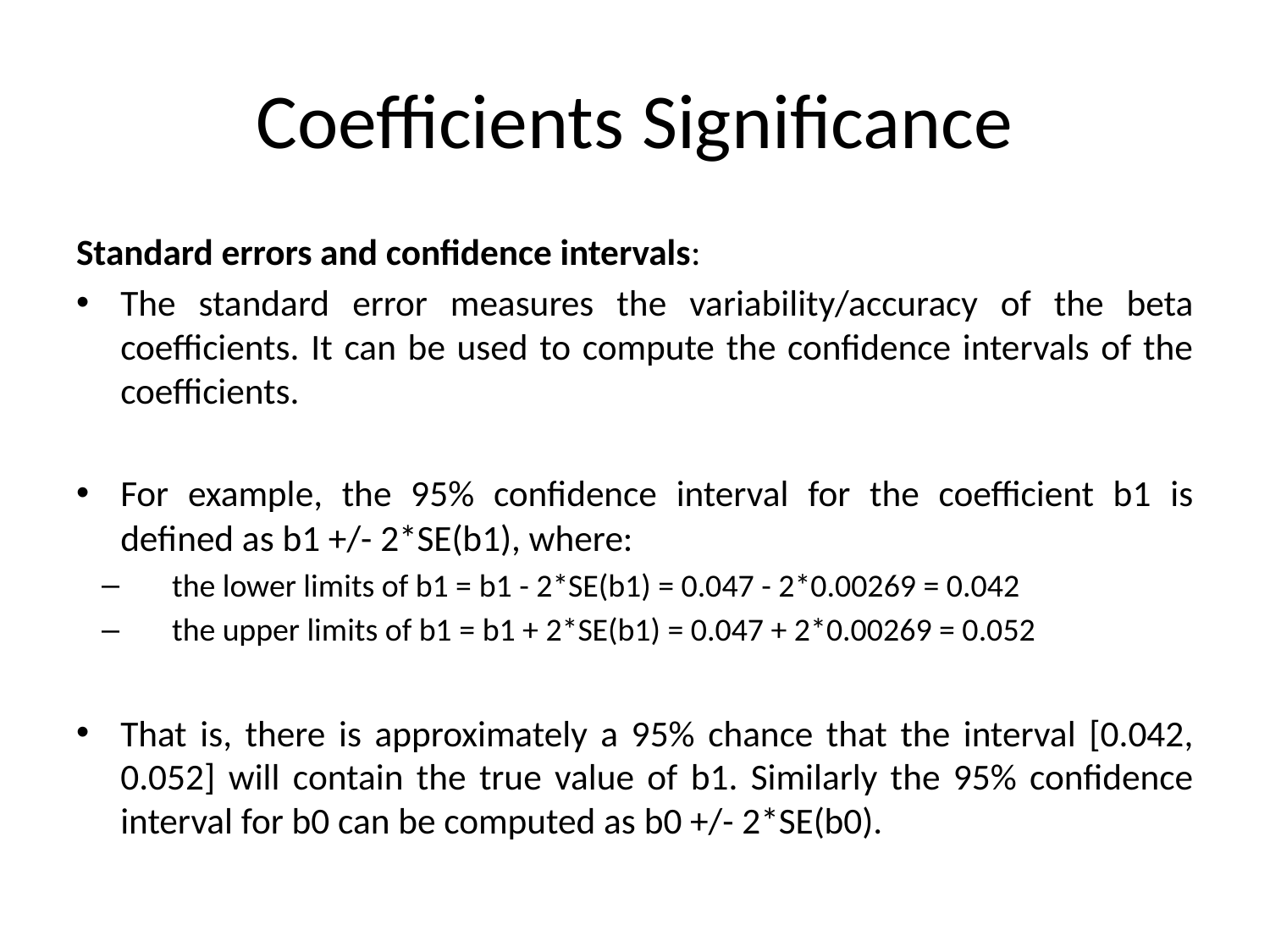

# Coefficients Significance
Standard errors and confidence intervals:
The standard error measures the variability/accuracy of the beta coefficients. It can be used to compute the confidence intervals of the coefficients.

For example, the 95% confidence interval for the coefficient b1 is defined as b1 +/- 2*SE(b1), where:
the lower limits of b1 = b1 - 2*SE(b1) = 0.047 - 2*0.00269 = 0.042
the upper limits of b1 = b1 + 2*SE(b1) = 0.047 + 2*0.00269 = 0.052

That is, there is approximately a 95% chance that the interval [0.042, 0.052] will contain the true value of b1. Similarly the 95% confidence interval for b0 can be computed as b0 +/- 2*SE(b0).